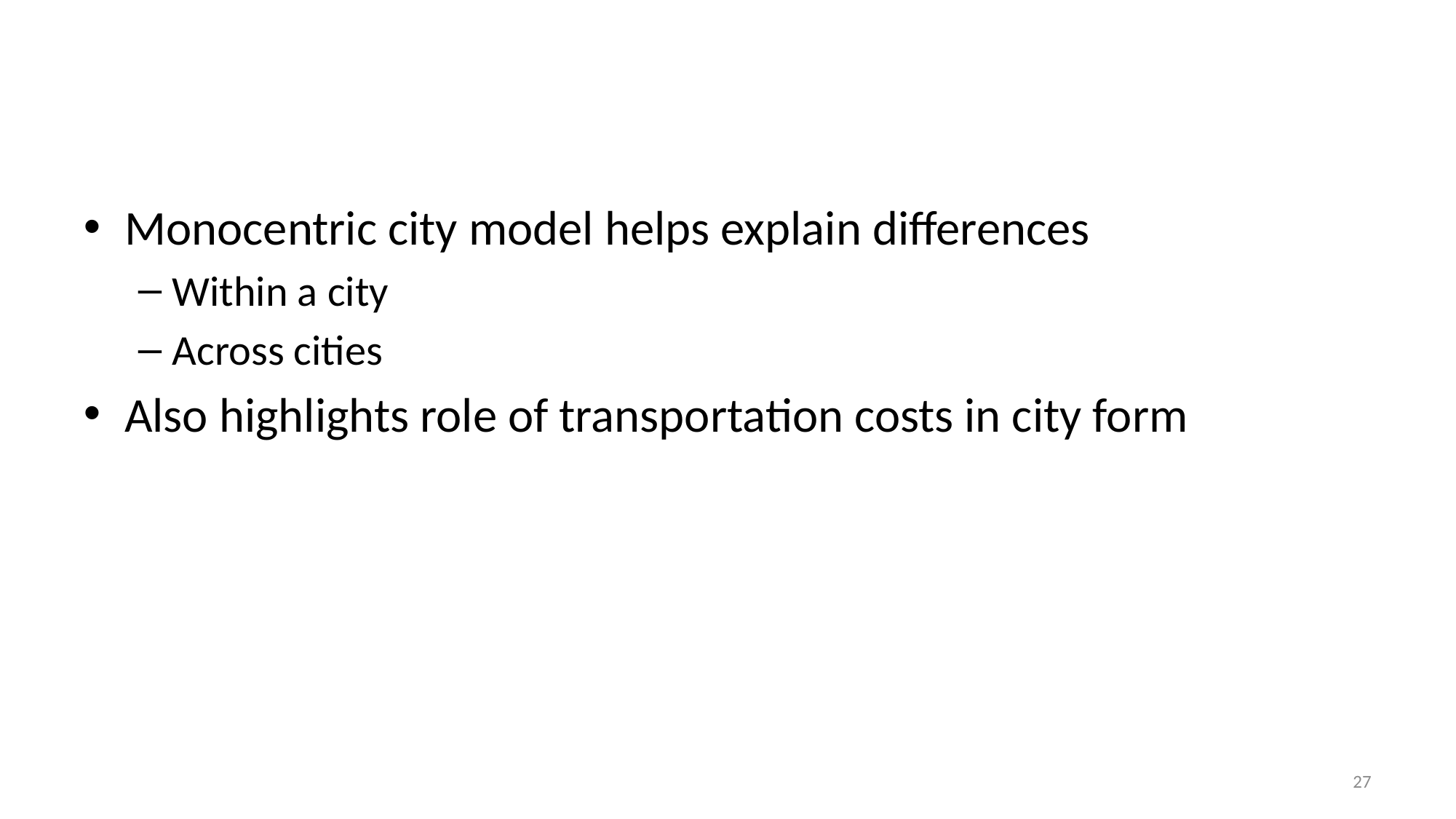

#
Monocentric city model helps explain differences
Within a city
Across cities
Also highlights role of transportation costs in city form
27